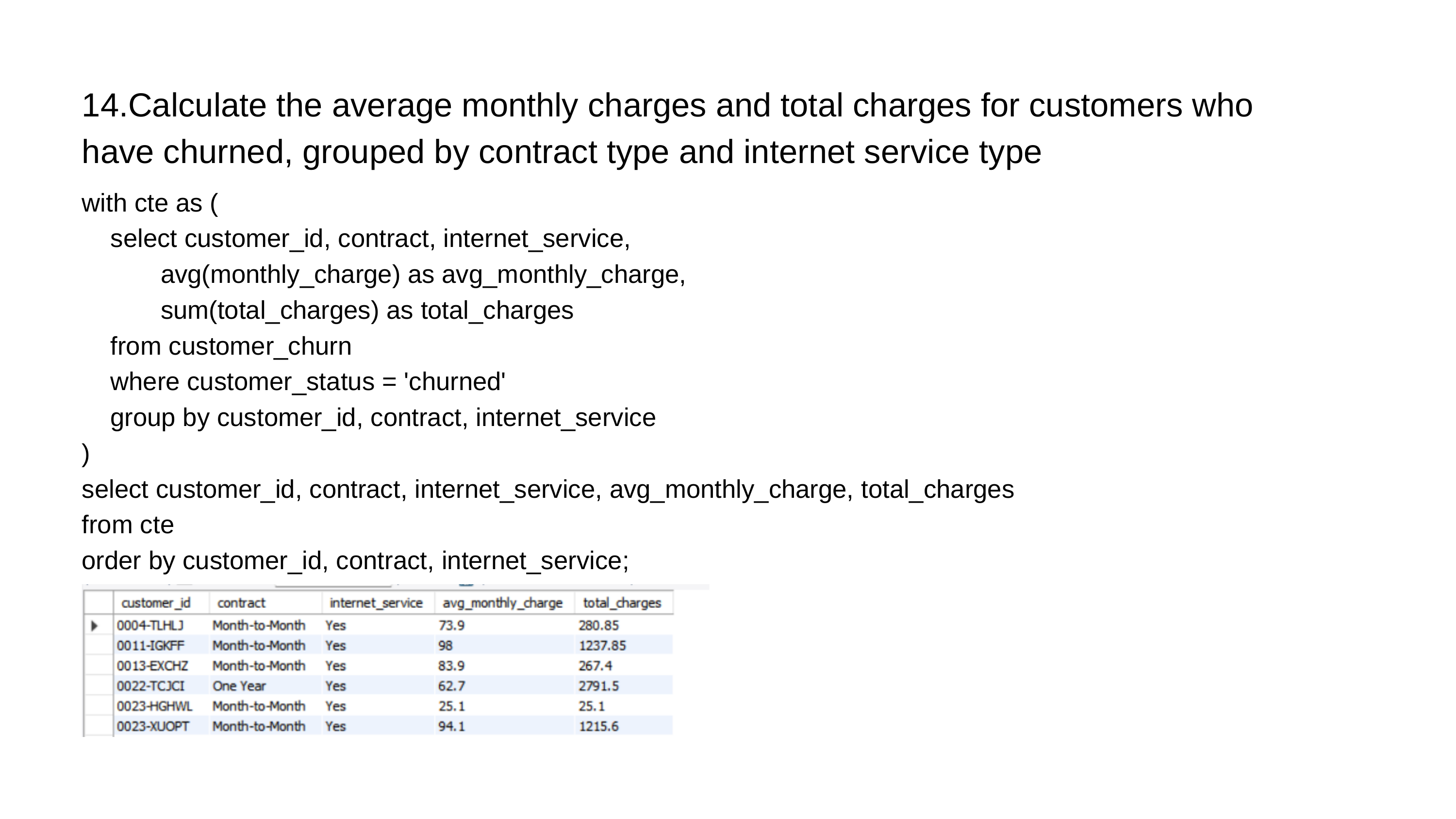

14.Calculate the average monthly charges and total charges for customers who have churned, grouped by contract type and internet service type
with cte as (
    select customer_id, contract, internet_service,
           avg(monthly_charge) as avg_monthly_charge,
           sum(total_charges) as total_charges
    from customer_churn
    where customer_status = 'churned'
    group by customer_id, contract, internet_service
)
select customer_id, contract, internet_service, avg_monthly_charge, total_charges
from cte
order by customer_id, contract, internet_service;